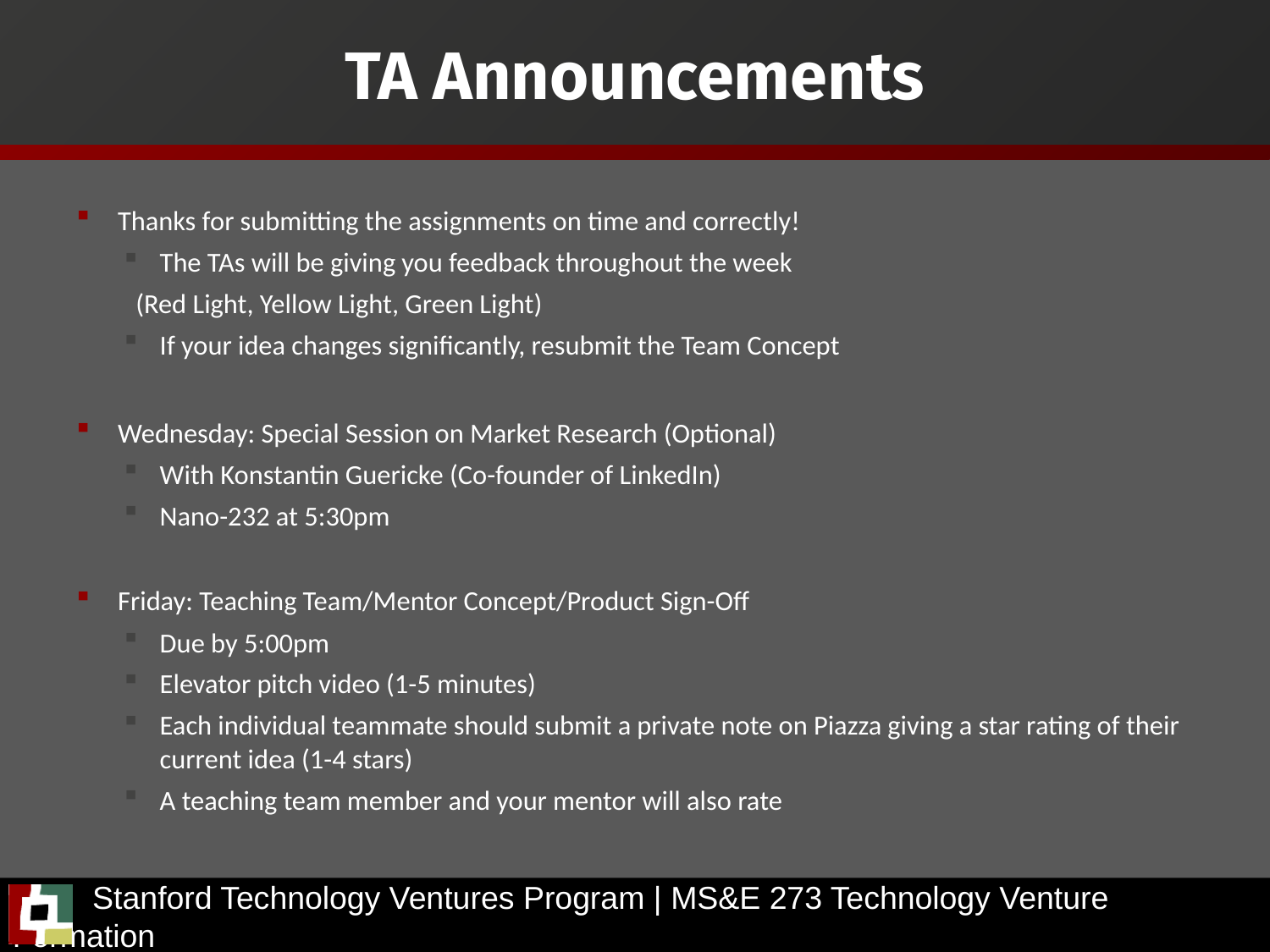

# TA Announcements
Thanks for submitting the assignments on time and correctly!
The TAs will be giving you feedback throughout the week
	(Red Light, Yellow Light, Green Light)
If your idea changes significantly, resubmit the Team Concept

Wednesday: Special Session on Market Research (Optional)
With Konstantin Guericke (Co-founder of LinkedIn)
Nano-232 at 5:30pm

Friday: Teaching Team/Mentor Concept/Product Sign-Off
Due by 5:00pm
Elevator pitch video (1-5 minutes)
Each individual teammate should submit a private note on Piazza giving a star rating of their current idea (1-4 stars)
A teaching team member and your mentor will also rate